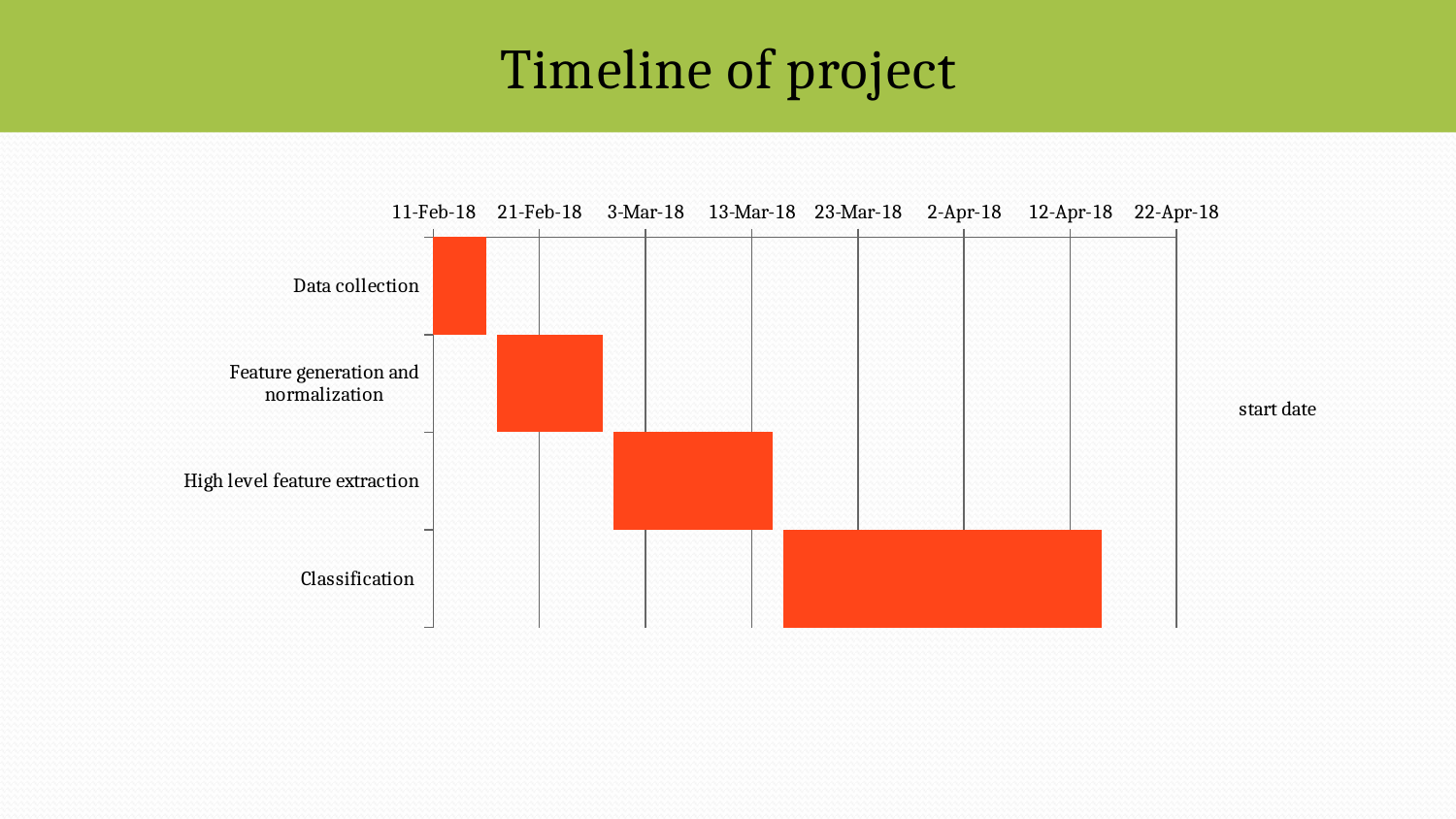

Timeline of project

### Chart

| Category | start date |  |
|---|---|---|
| Data collection | 43142.0 | 5.0 |
| Feature generation and normalization | 43148.0 | 10.0 |
| High level feature extraction | 43159.0 | 15.0 |
| Classification  | 43175.0 | 30.0 |